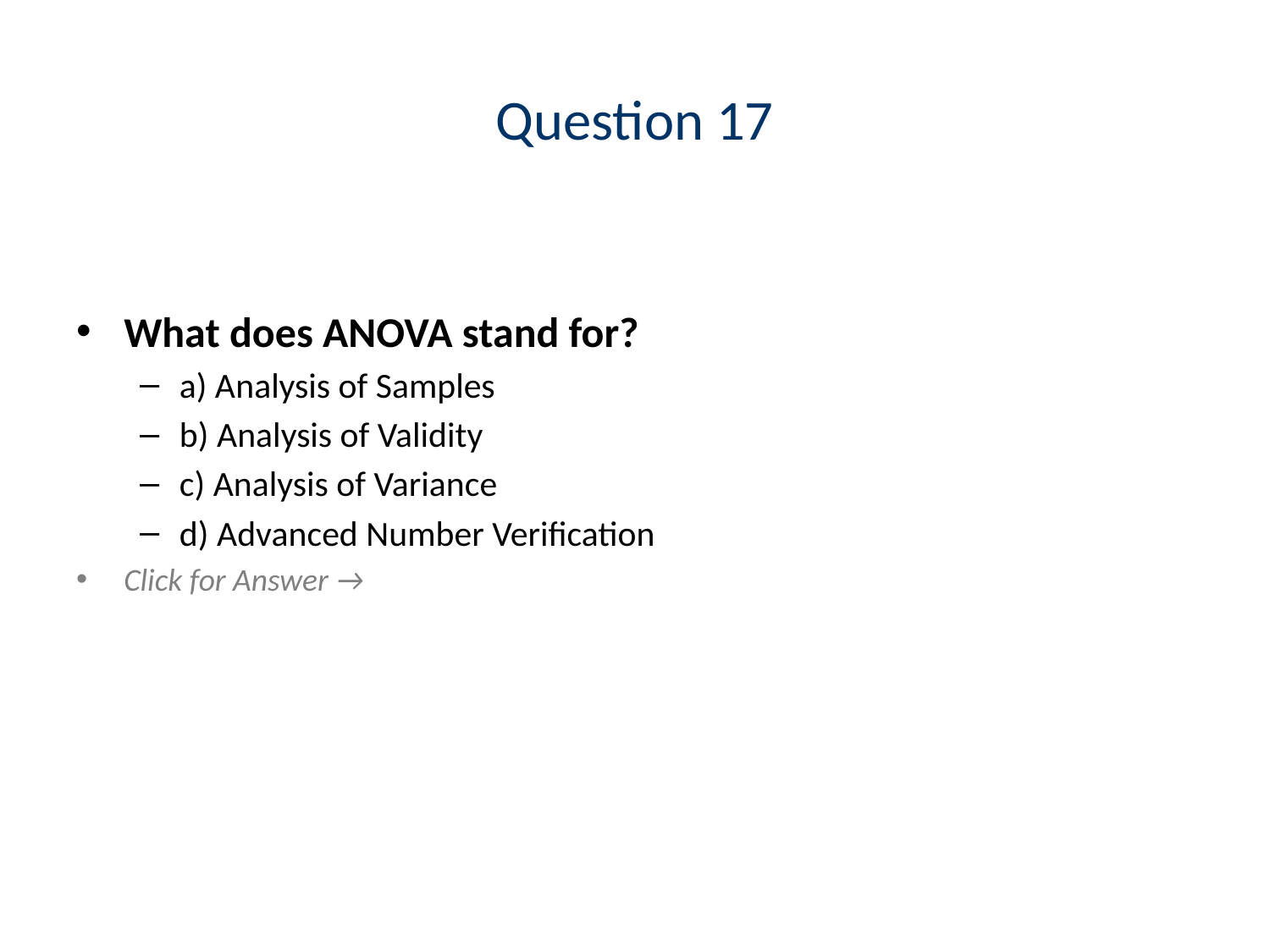

# Question 17

What does ANOVA stand for?
a) Analysis of Samples
b) Analysis of Validity
c) Analysis of Variance
d) Advanced Number Verification
Click for Answer →